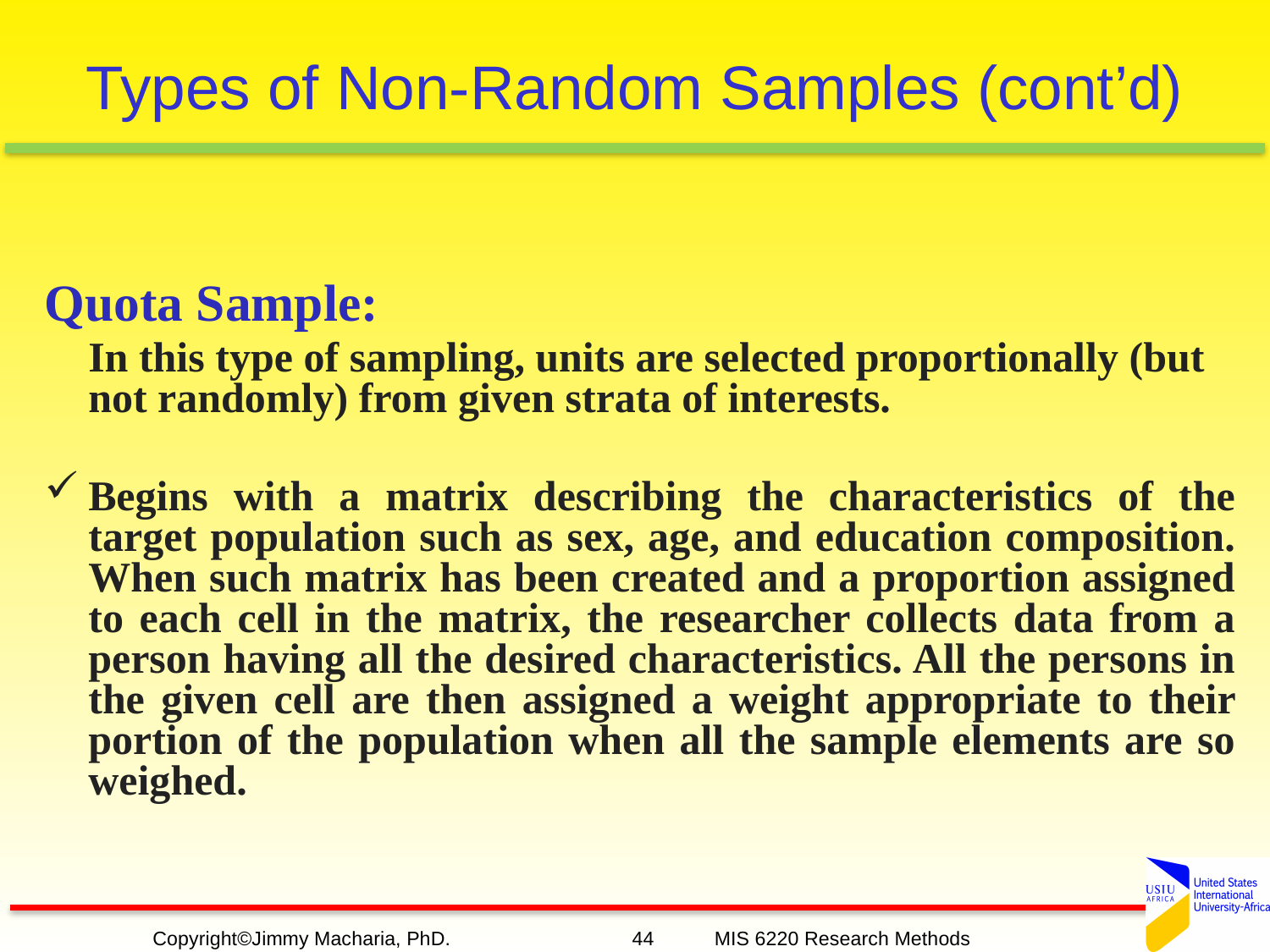

# Types of Non-Random Samples (cont’d)
Quota Sample:
	In this type of sampling, units are selected proportionally (but not randomly) from given strata of interests.

Begins with a matrix describing the characteristics of the target population such as sex, age, and education composition. When such matrix has been created and a proportion assigned to each cell in the matrix, the researcher collects data from a person having all the desired characteristics. All the persons in the given cell are then assigned a weight appropriate to their portion of the population when all the sample elements are so weighed.